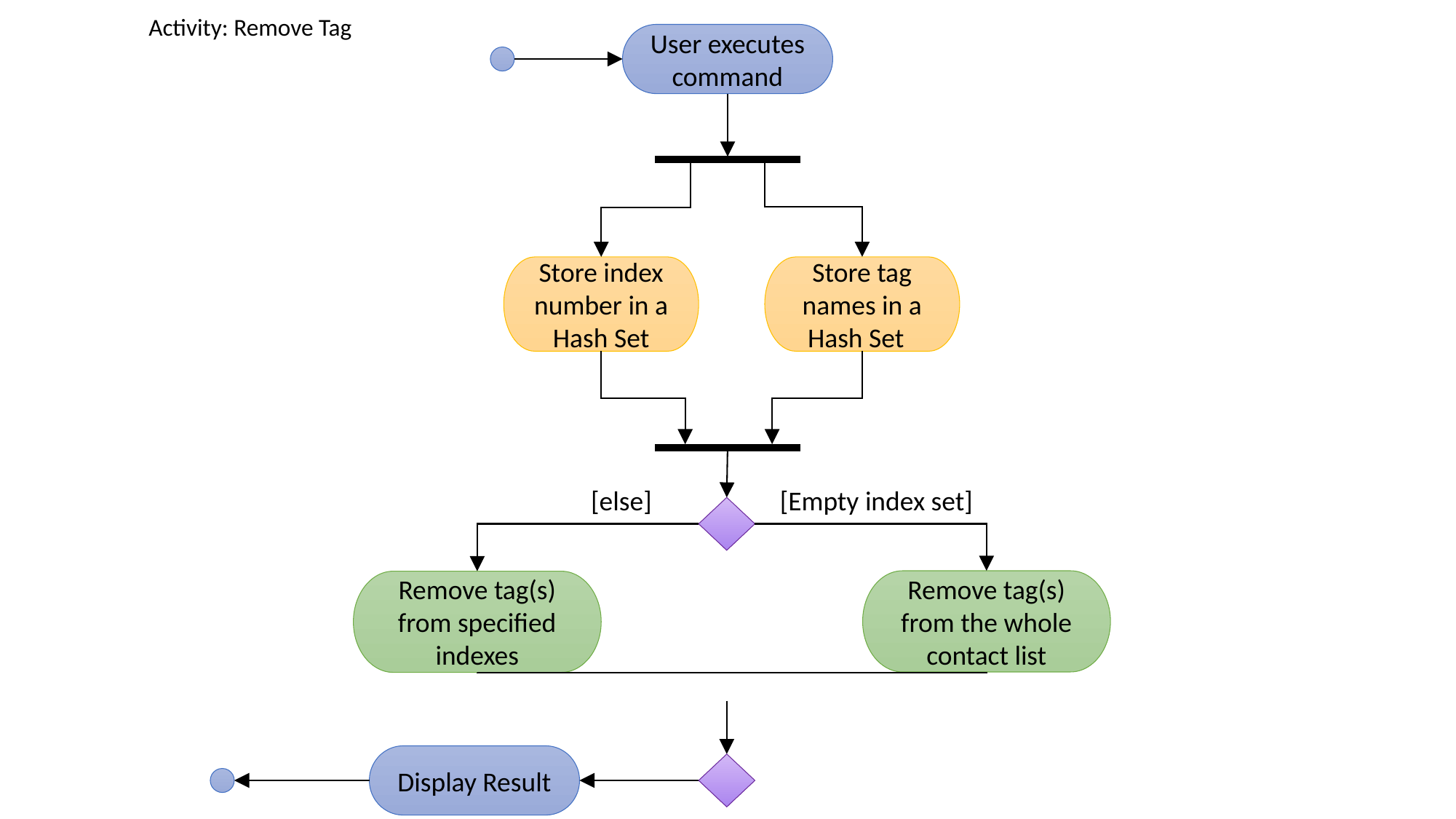

Activity: Remove Tag
User executes command

Store index number in a Hash Set
Store tag names in a Hash Set

[Empty index set]
[else]

Remove tag(s) from the whole contact list
Remove tag(s) from specified indexes
Display Result